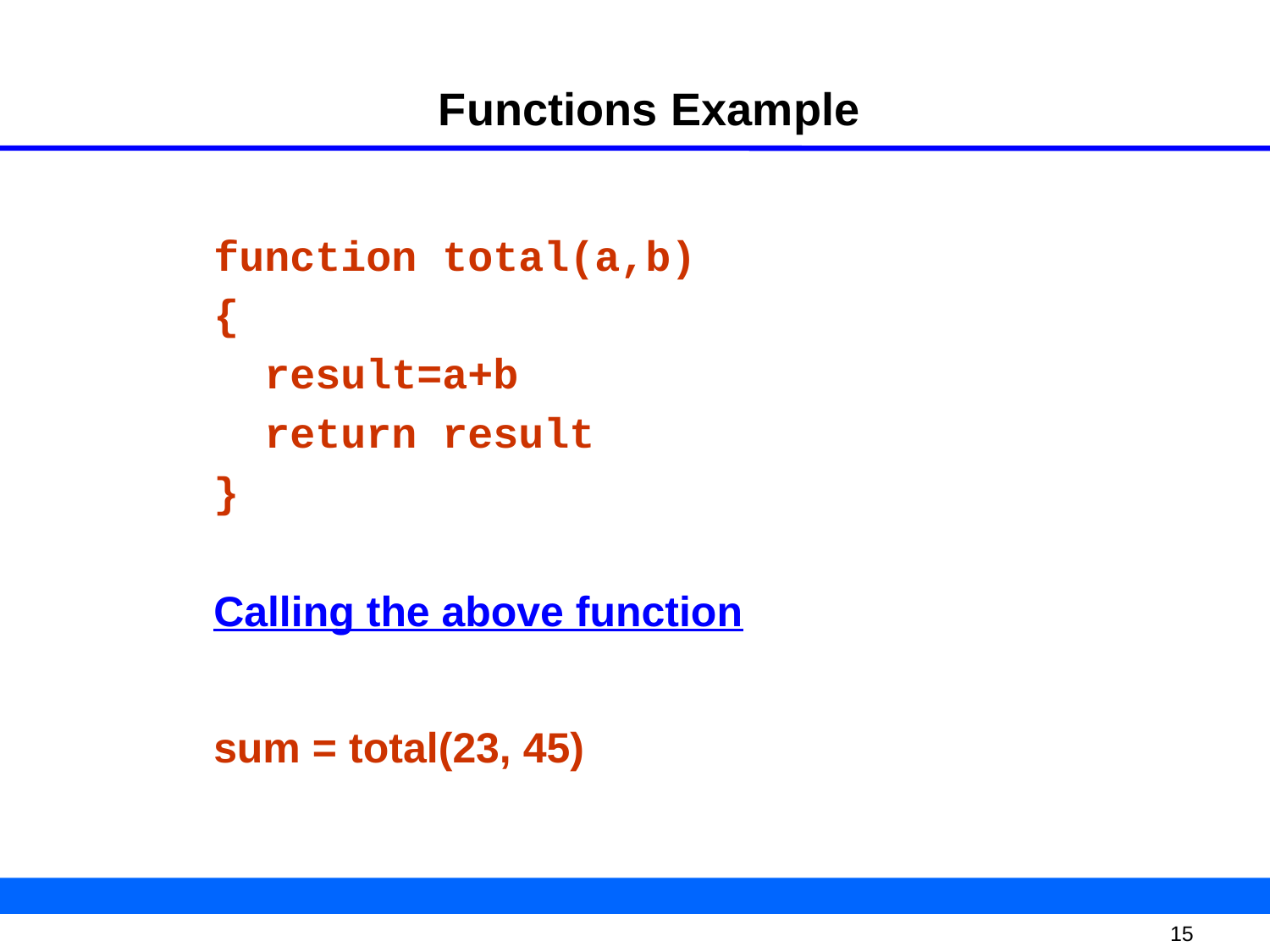

Functions Example

function total(a,b)
{
  result=a+b
  return result
}

Calling the above function

sum = total(23, 45)